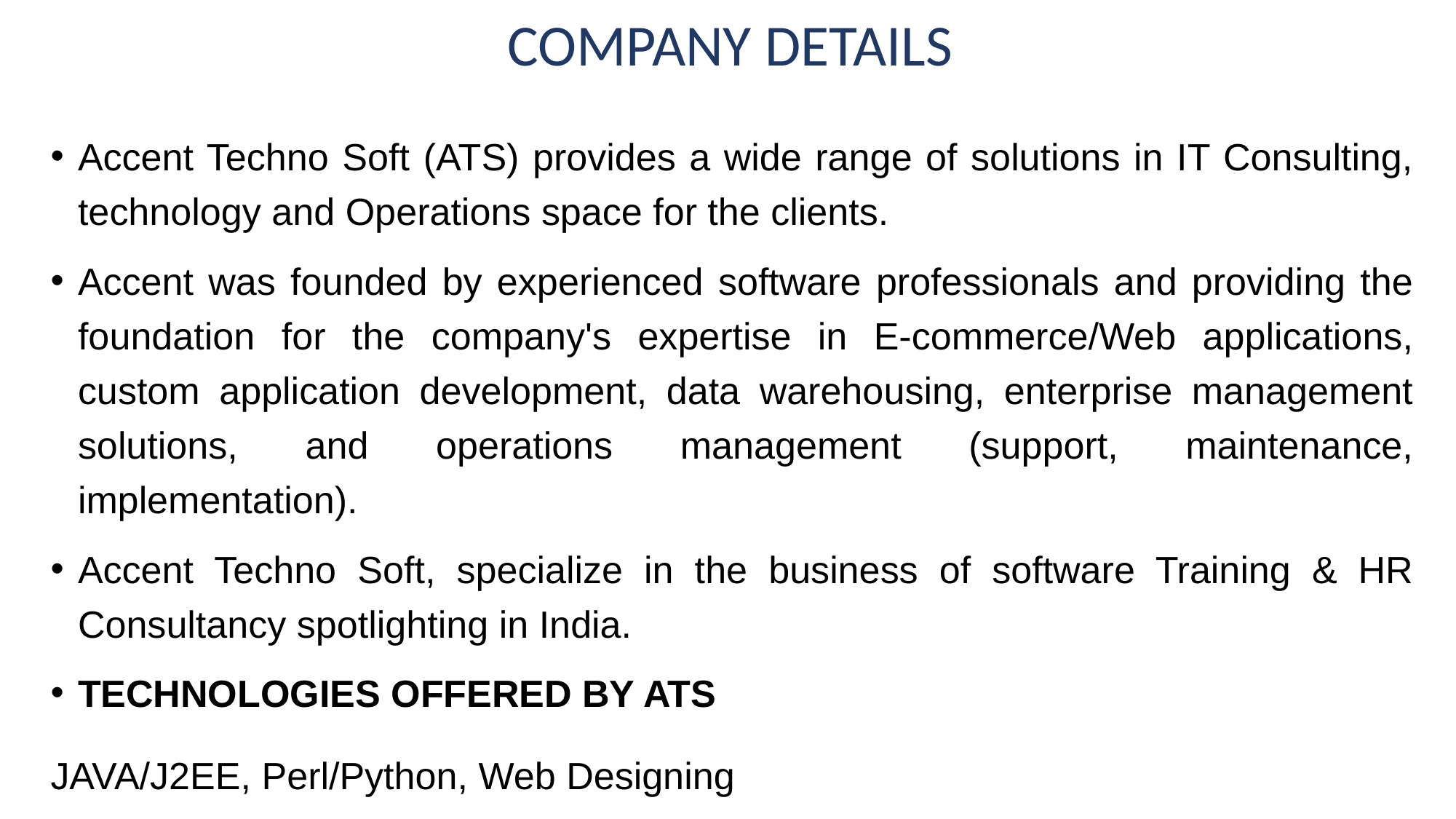

# COMPANY DETAILS
Accent Techno Soft (ATS) provides a wide range of solutions in IT Consulting, technology and Operations space for the clients.
Accent was founded by experienced software professionals and providing the foundation for the company's expertise in E-commerce/Web applications, custom application development, data warehousing, enterprise management solutions, and operations management (support, maintenance, implementation).
Accent Techno Soft, specialize in the business of software Training & HR Consultancy spotlighting in India.
TECHNOLOGIES OFFERED BY ATS
JAVA/J2EE, Perl/Python, Web Designing